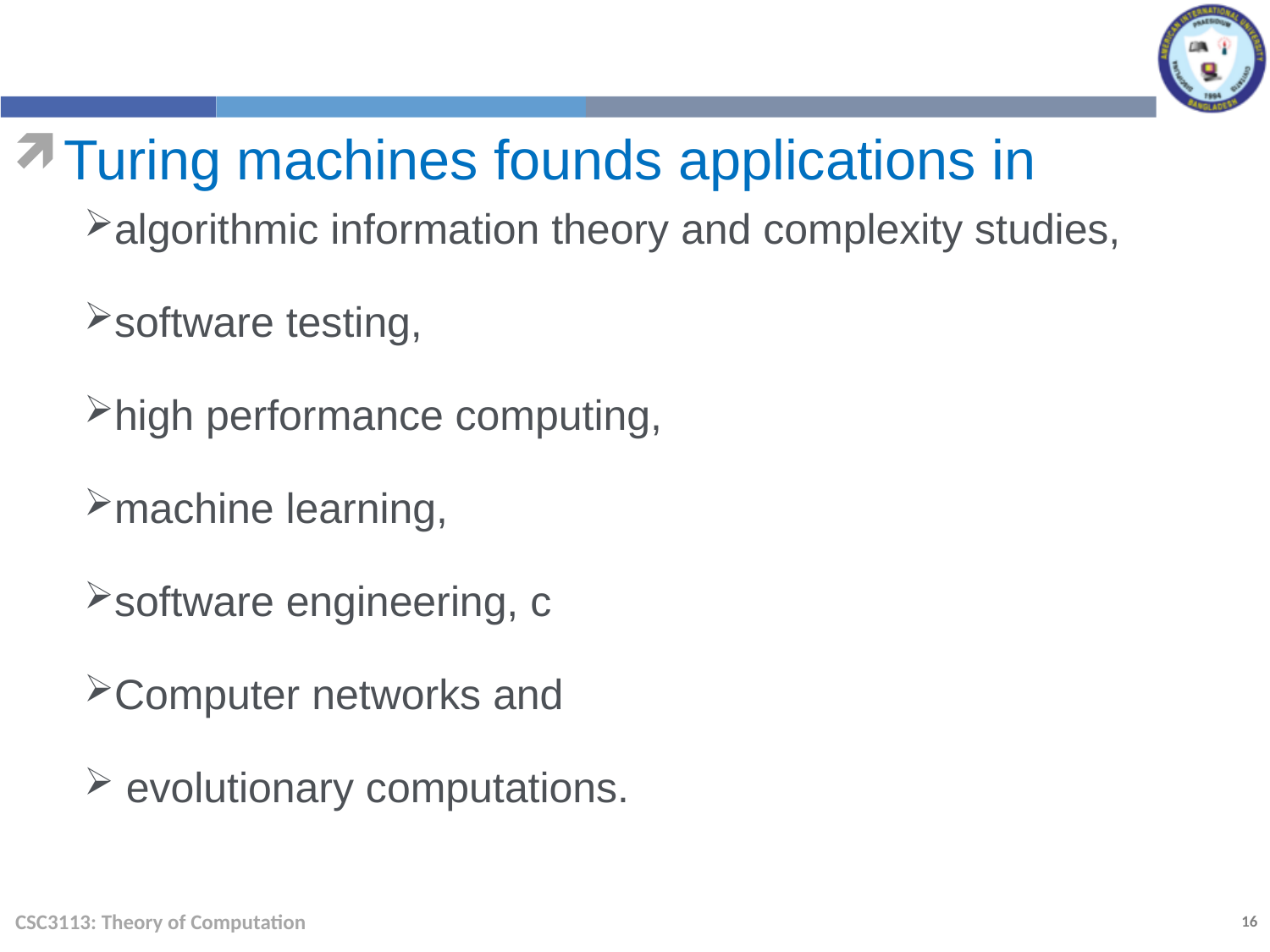

Turing machines founds applications in
algorithmic information theory and complexity studies,
software testing,
high performance computing,
machine learning,
software engineering, c
Computer networks and
 evolutionary computations.
CSC3113: Theory of Computation